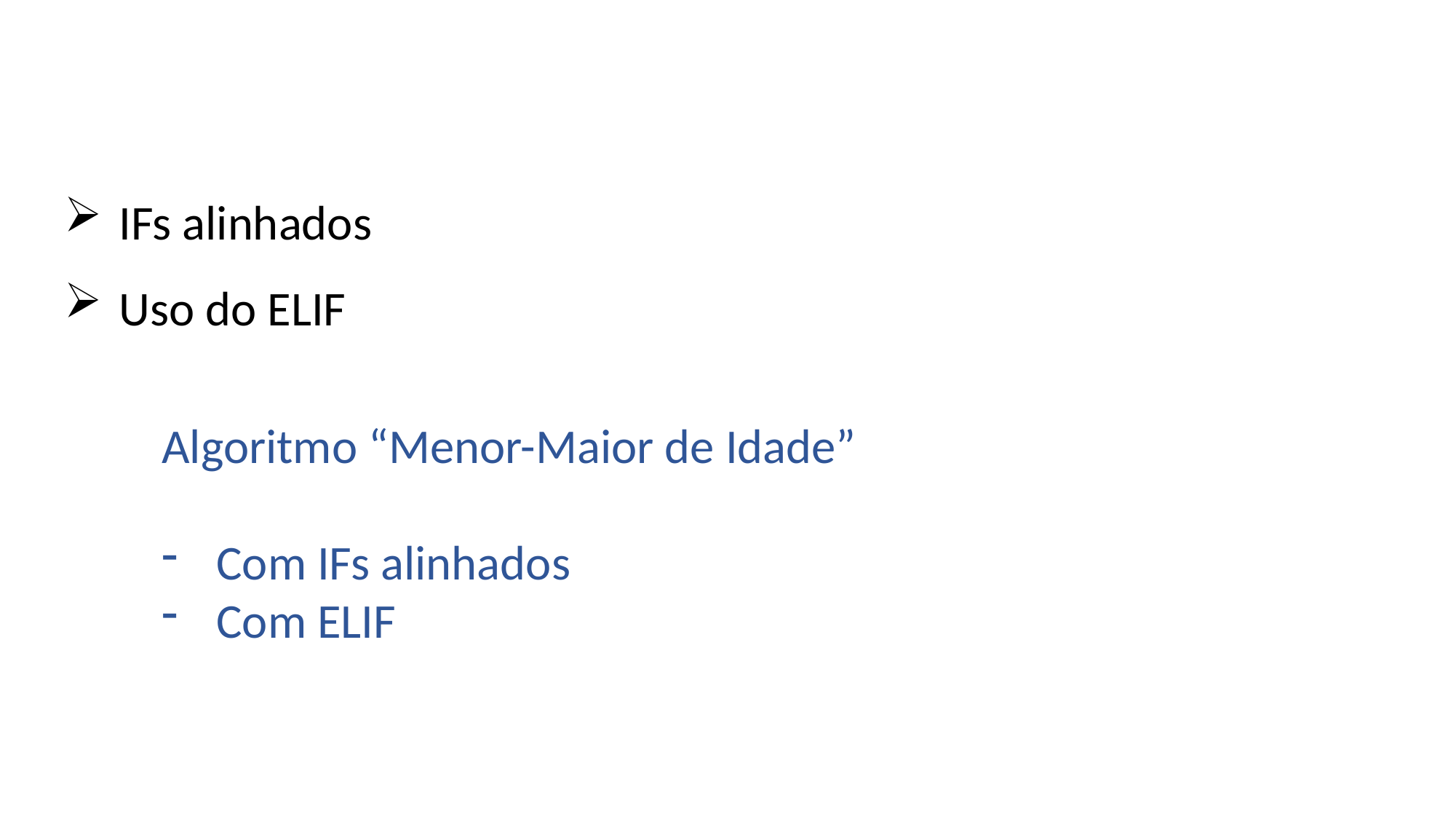

IFs alinhados
Uso do ELIF
Algoritmo “Menor-Maior de Idade”

Com IFs alinhados
Com ELIF